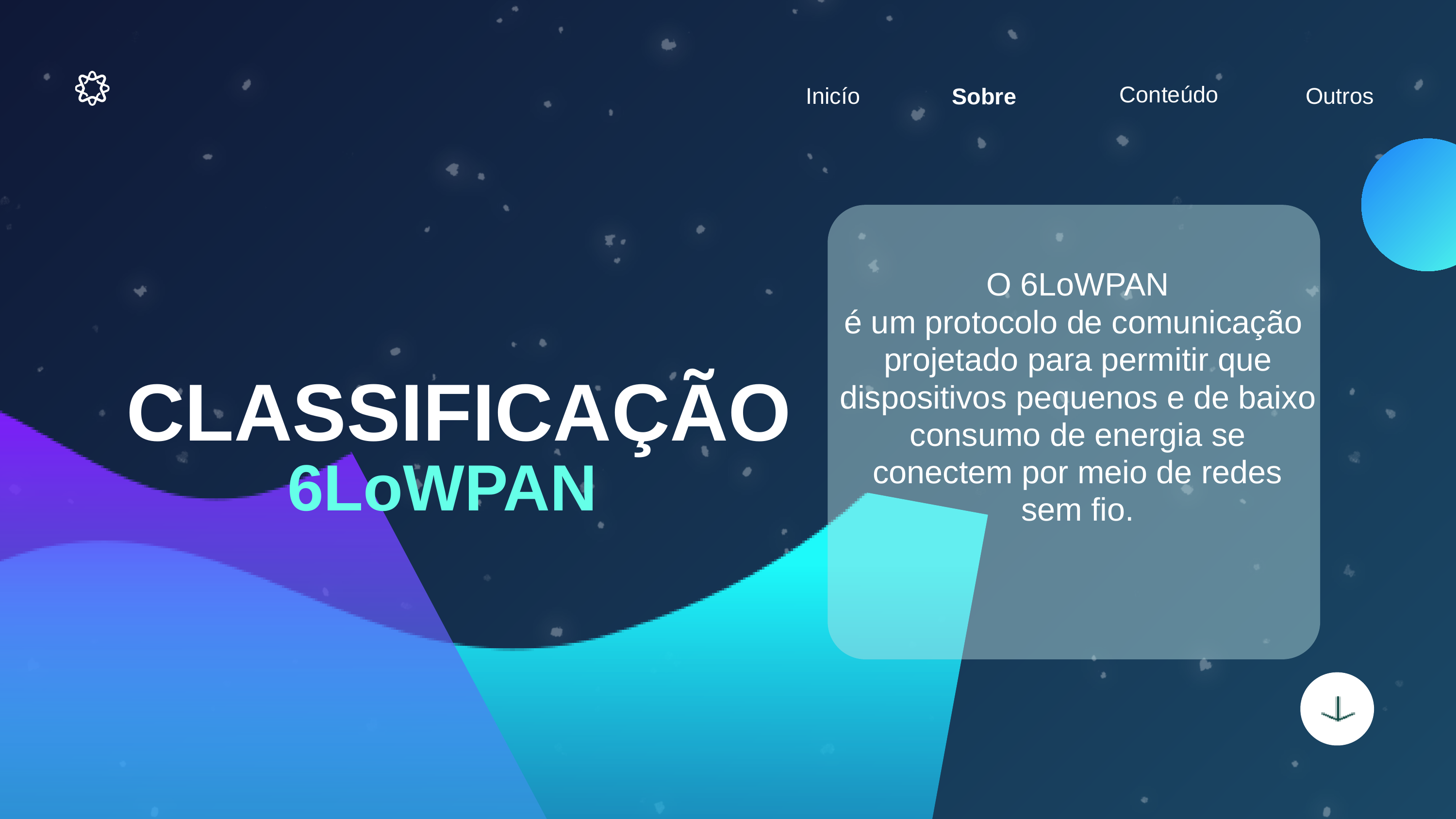

Conteúdo
Inicío
Outros
Sobre

O 6LoWPAN
é um protocolo de comunicação  projetado para permitir que dispositivos pequenos e de baixo consumo de energia se conectem por meio de redes sem fio.
CLASSIFICAÇÃO

6LoWPAN